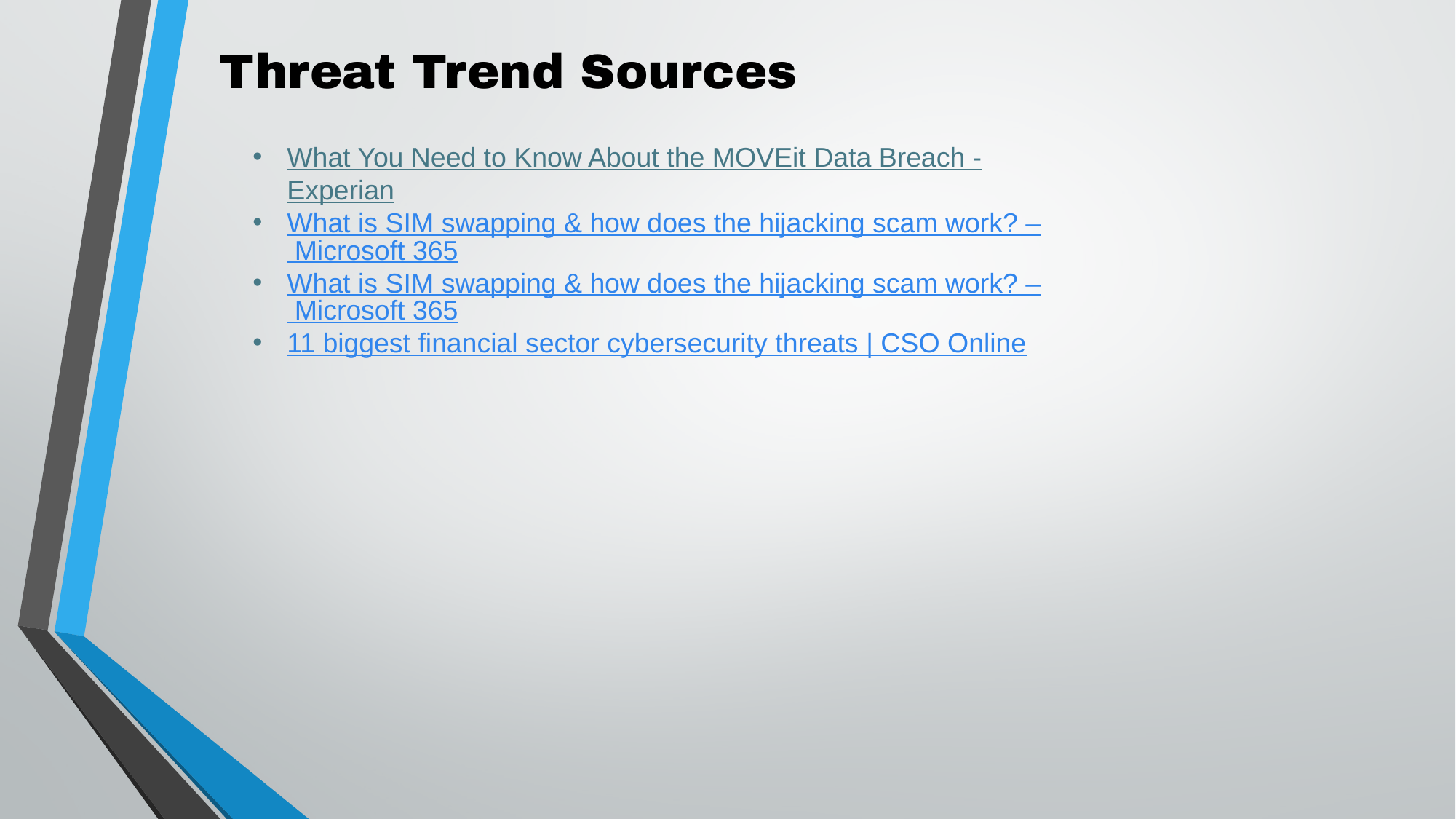

# Threat Trend Sources
What You Need to Know About the MOVEit Data Breach - Experian
What is SIM swapping & how does the hijacking scam work? – Microsoft 365
What is SIM swapping & how does the hijacking scam work? – Microsoft 365
11 biggest financial sector cybersecurity threats | CSO Online